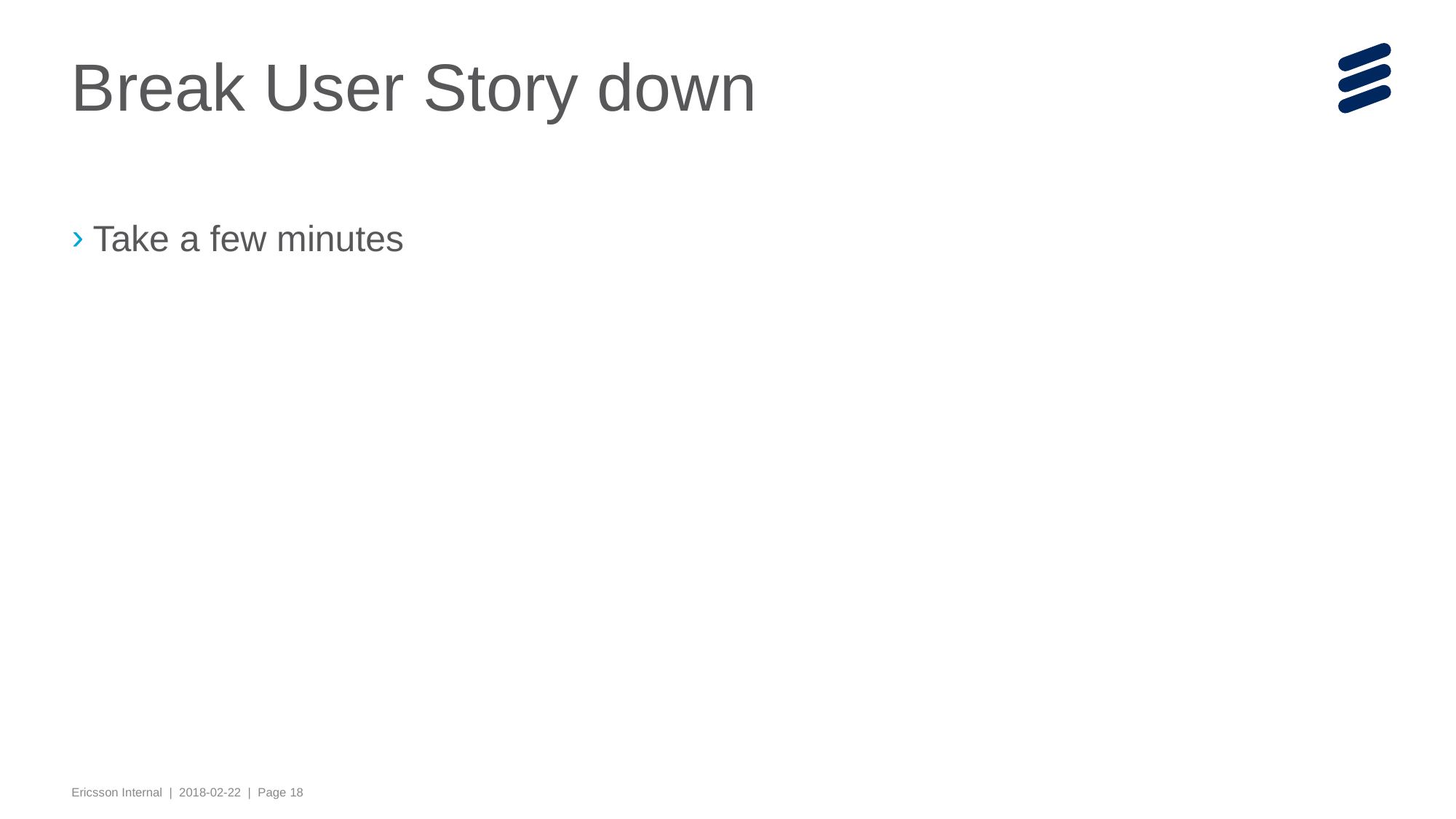

# Break User Story down
Take a few minutes